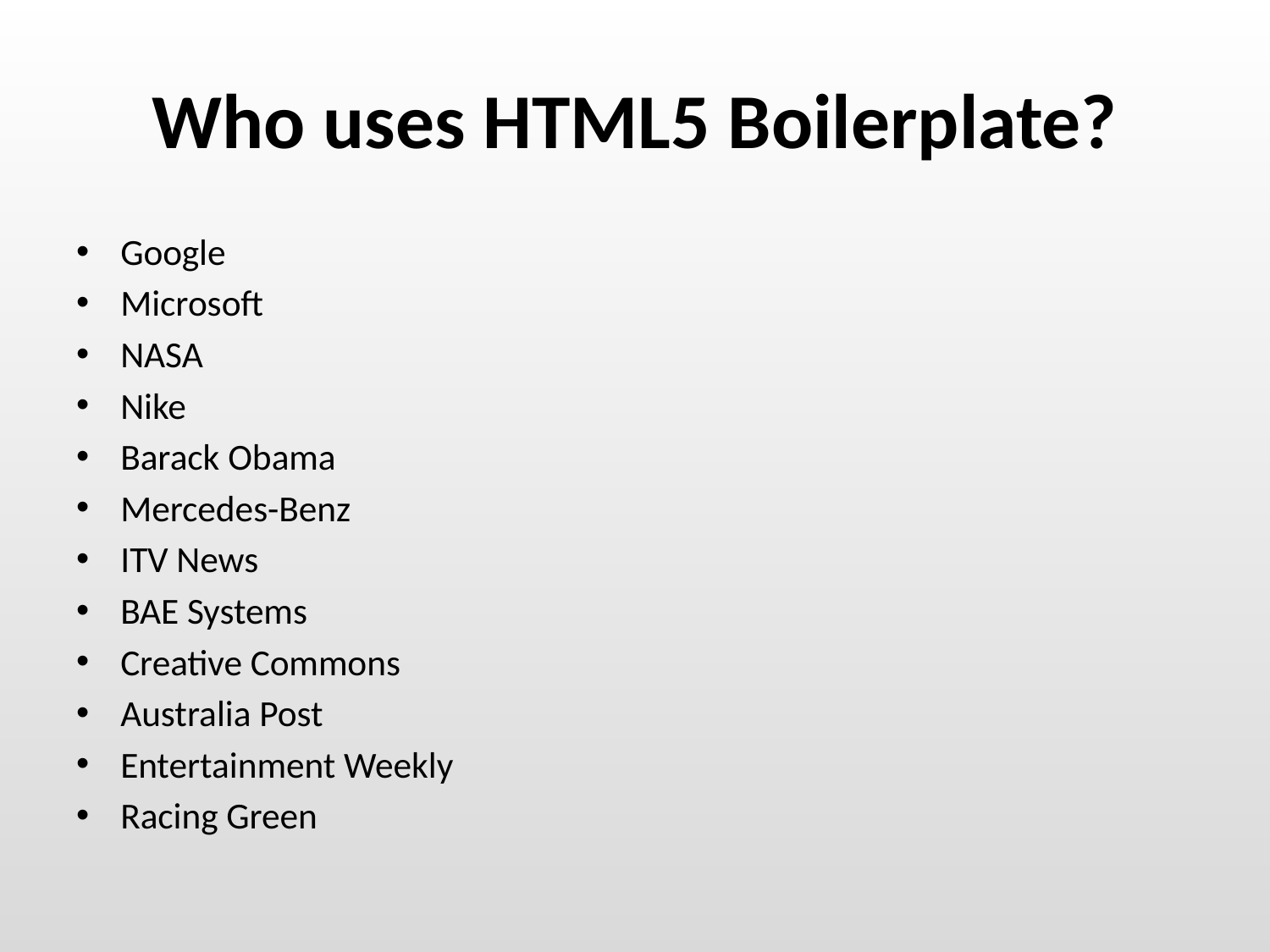

# Who uses HTML5 Boilerplate?
Google
Microsoft
NASA
Nike
Barack Obama
Mercedes-Benz
ITV News
BAE Systems
Creative Commons
Australia Post
Entertainment Weekly
Racing Green